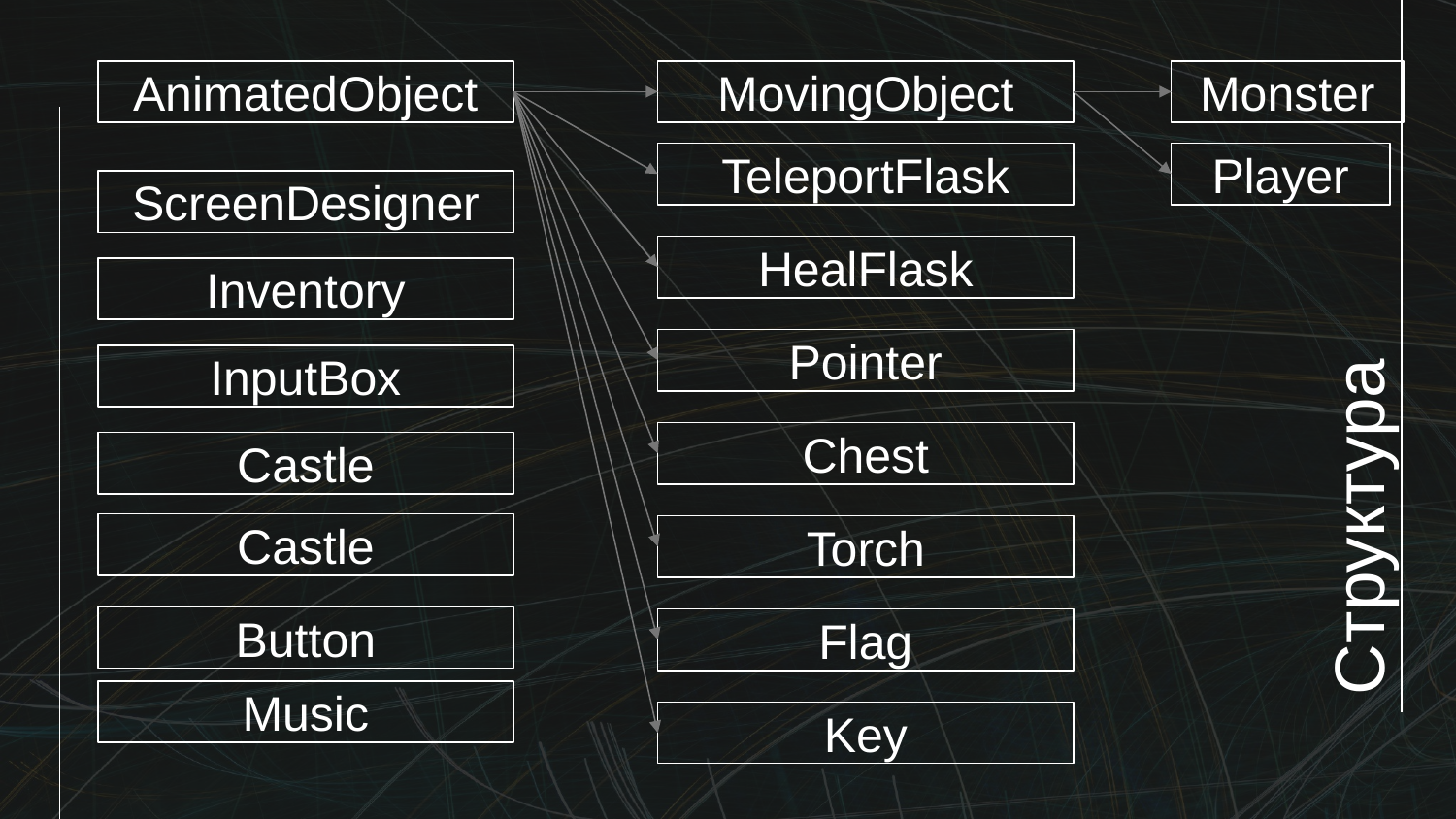

AnimatedObject
Monster
MovingObject
TeleportFlask
Player
ScreenDesigner
HealFlask
Inventory
Pointer
InputBox
Chest
Castle
# Структура
Castle
Torch
Button
Flag
Music
Key